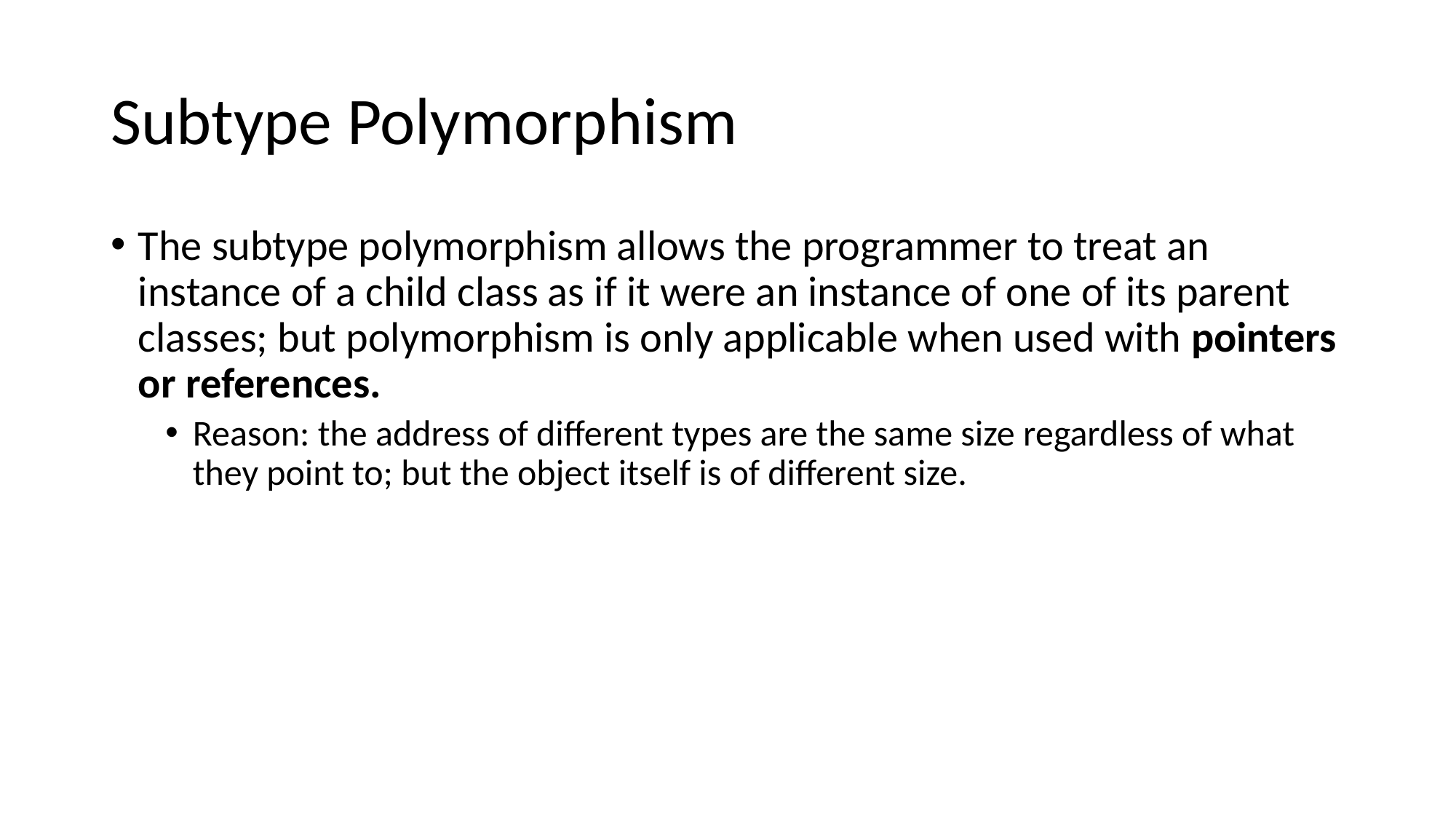

# Subtype Polymorphism
The subtype polymorphism allows the programmer to treat an instance of a child class as if it were an instance of one of its parent classes; but polymorphism is only applicable when used with pointers or references.
Reason: the address of different types are the same size regardless of what they point to; but the object itself is of different size.